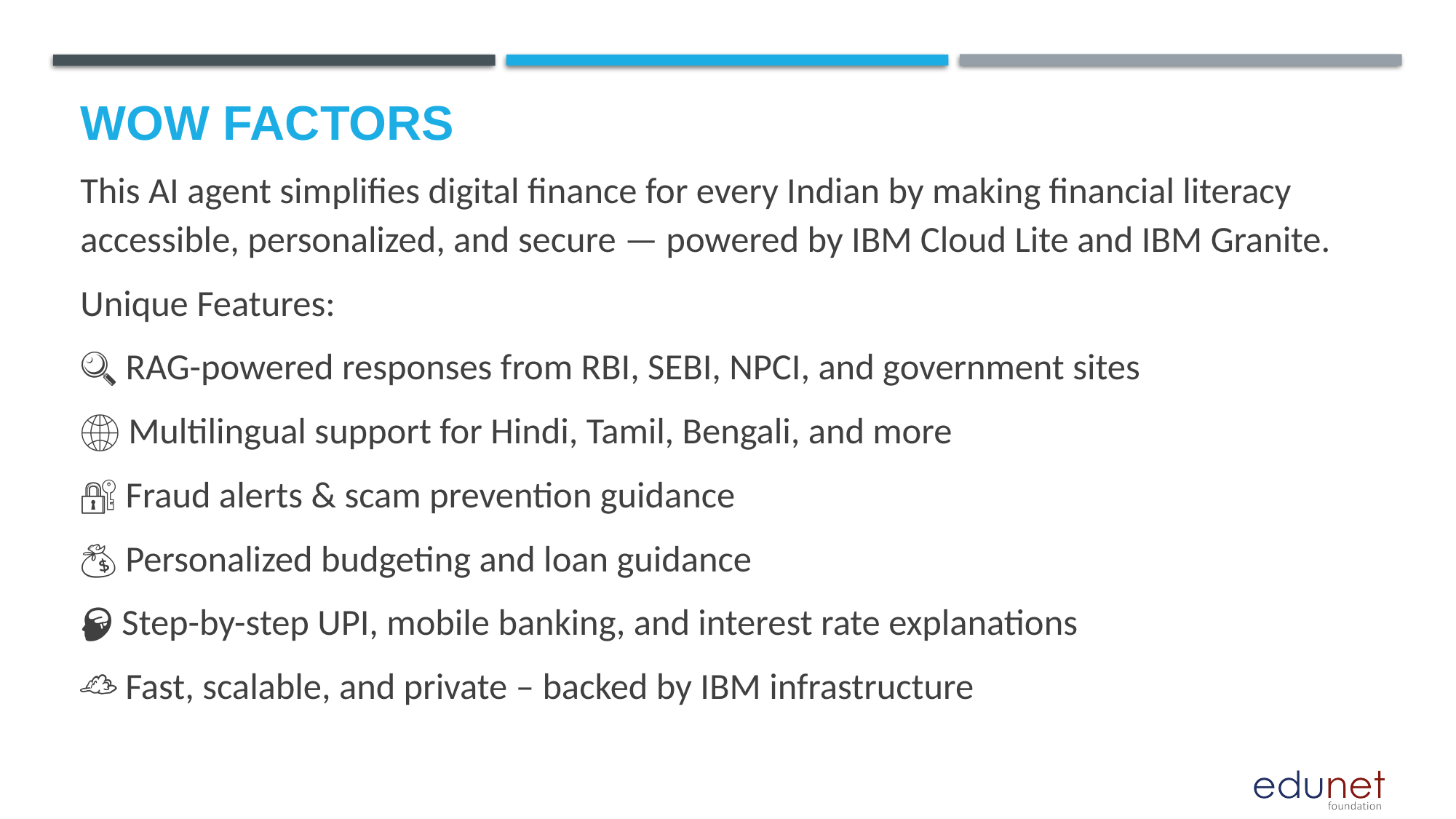

# Wow factors
This AI agent simplifies digital finance for every Indian by making financial literacy accessible, personalized, and secure — powered by IBM Cloud Lite and IBM Granite.
Unique Features:
🔍 RAG-powered responses from RBI, SEBI, NPCI, and government sites
🌐 Multilingual support for Hindi, Tamil, Bengali, and more
🔐 Fraud alerts & scam prevention guidance
💰 Personalized budgeting and loan guidance
🧠 Step-by-step UPI, mobile banking, and interest rate explanations
☁️ Fast, scalable, and private – backed by IBM infrastructure